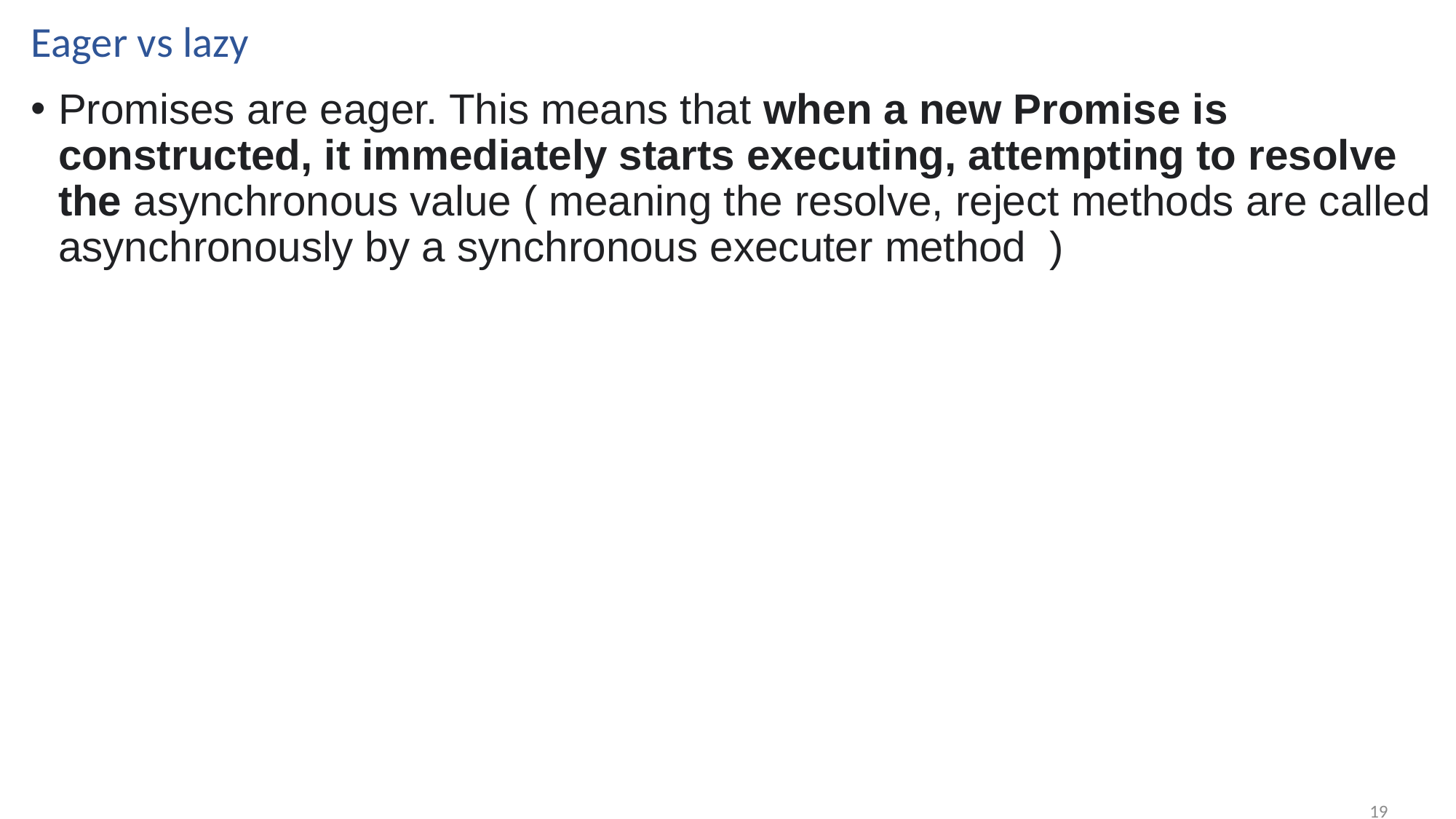

# Eager vs lazy
Promises are eager. This means that when a new Promise is constructed, it immediately starts executing, attempting to resolve the asynchronous value ( meaning the resolve, reject methods are called asynchronously by a synchronous executer method  )
19